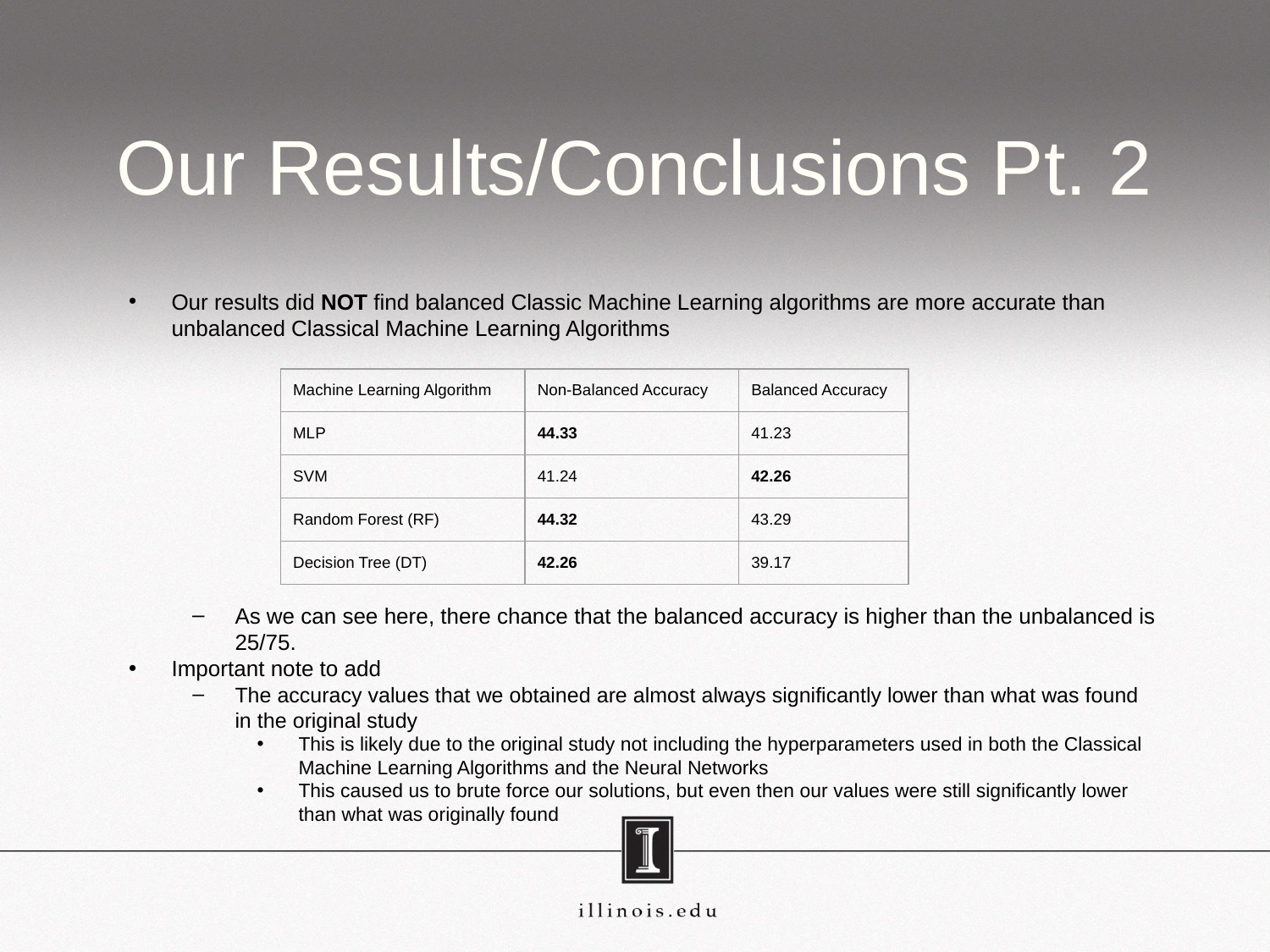

# Our Results/Conclusions Pt. 2
Our results did NOT find balanced Classic Machine Learning algorithms are more accurate than unbalanced Classical Machine Learning Algorithms

As we can see here, there chance that the balanced accuracy is higher than the unbalanced is 25/75.
Important note to add
The accuracy values that we obtained are almost always significantly lower than what was found in the original study
This is likely due to the original study not including the hyperparameters used in both the Classical Machine Learning Algorithms and the Neural Networks
This caused us to brute force our solutions, but even then our values were still significantly lower than what was originally found
| Machine Learning Algorithm | Non-Balanced Accuracy | Balanced Accuracy |
| --- | --- | --- |
| MLP | 44.33 | 41.23 |
| SVM | 41.24 | 42.26 |
| Random Forest (RF) | 44.32 | 43.29 |
| Decision Tree (DT) | 42.26 | 39.17 |